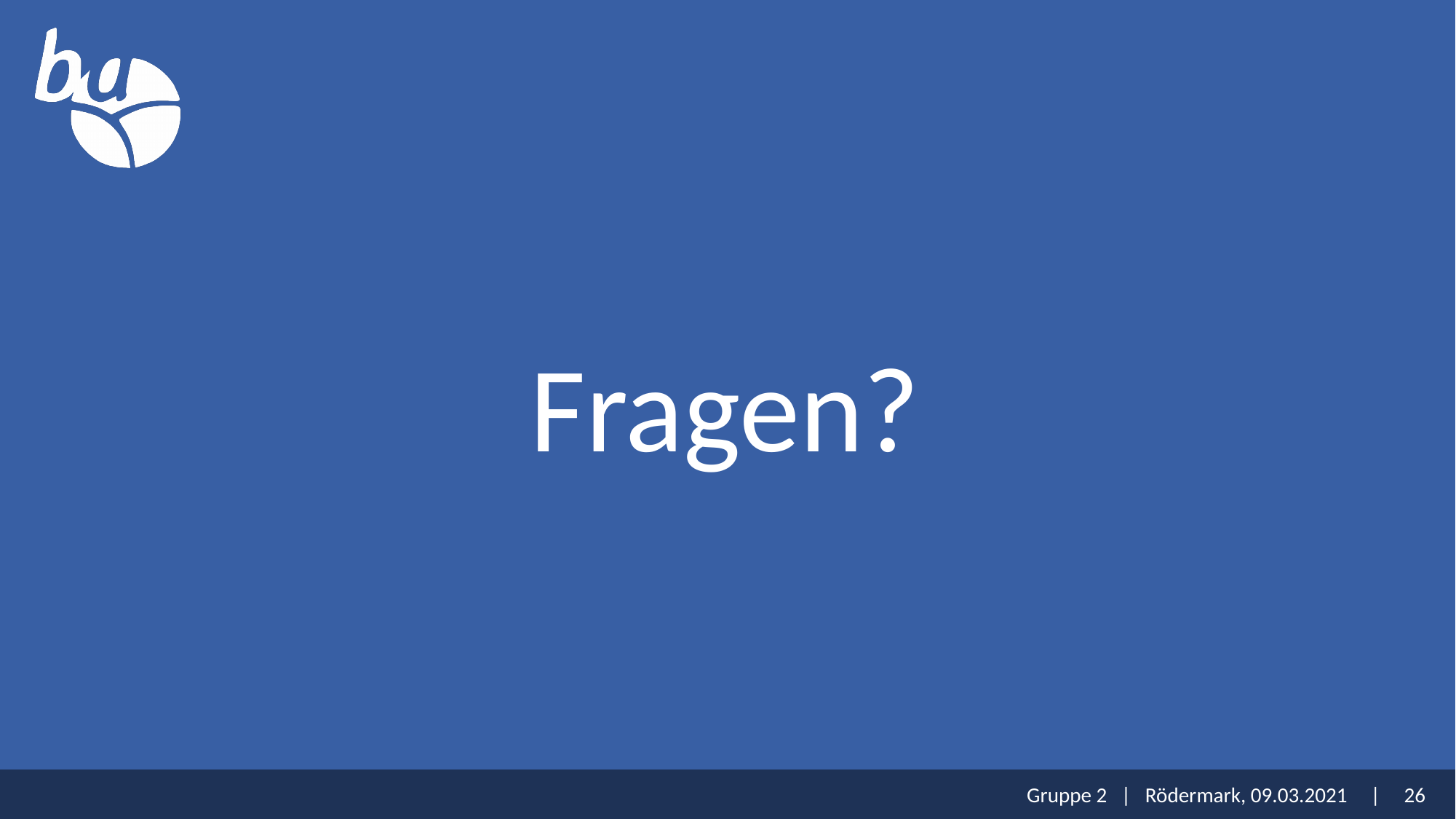

Fragen?
Gruppe 2   |   Rödermark, 09.03.2021
|     26